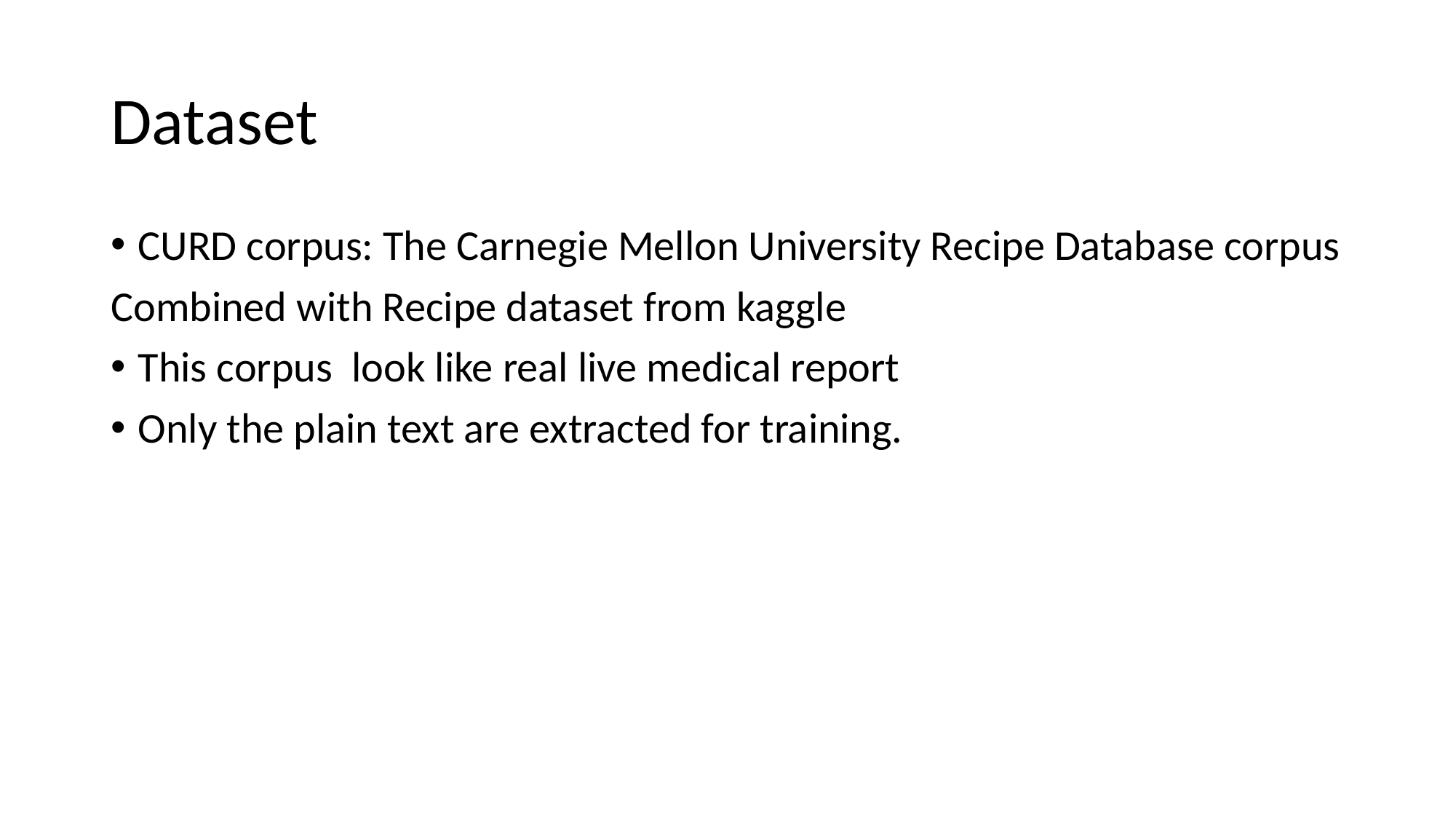

# Dataset
CURD corpus: The Carnegie Mellon University Recipe Database corpus
Combined with Recipe dataset from kaggle
This corpus  look like real live medical report
Only the plain text are extracted for training.